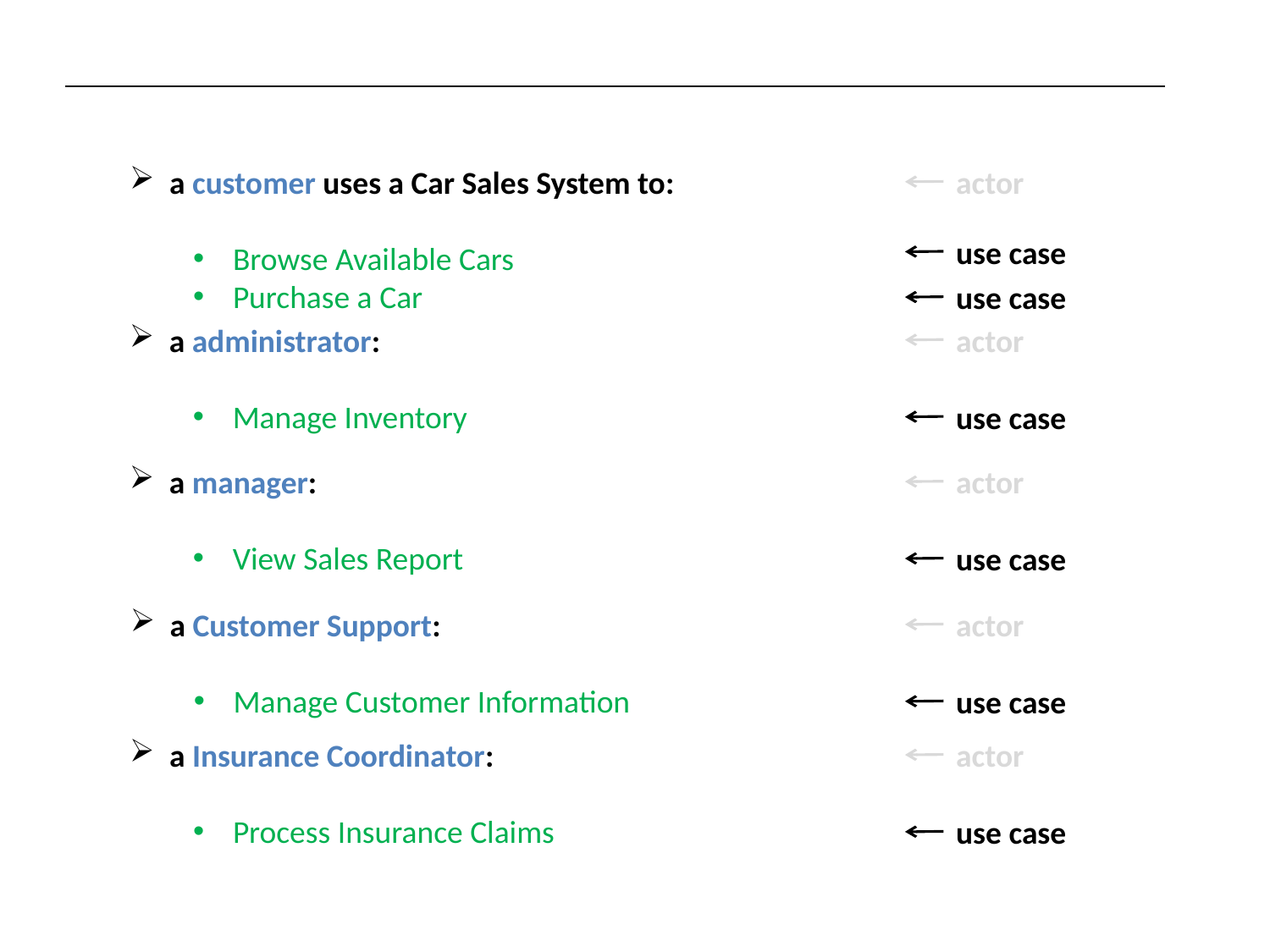

a customer uses a Car Sales System to:

Browse Available Cars
Purchase a Car
actor
use case
use case
a administrator:

Manage Inventory
actor
use case
a manager:

View Sales Report
actor
use case
a Customer Support:

Manage Customer Information
actor
use case
a Insurance Coordinator:

Process Insurance Claims
actor
use case